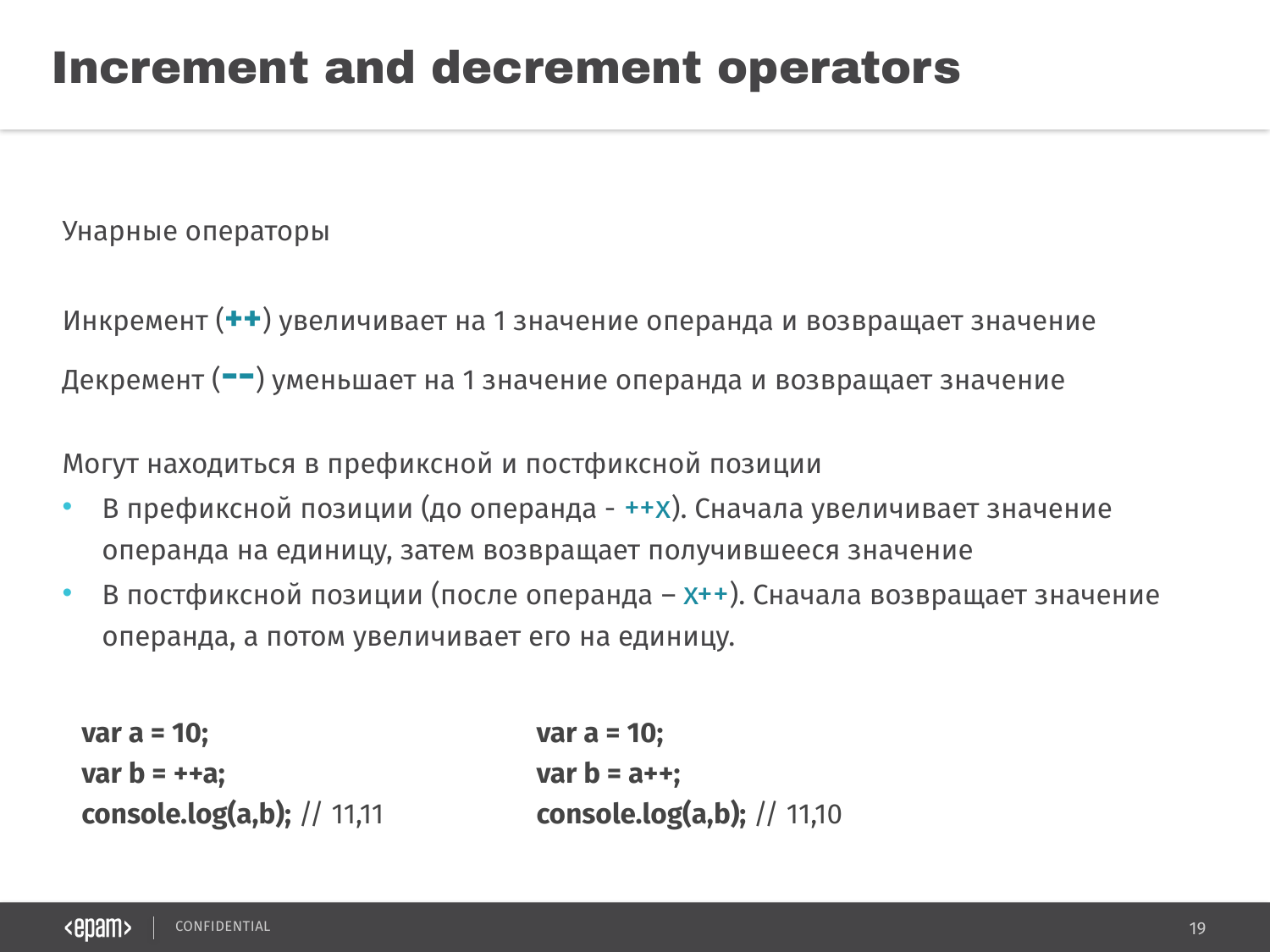

Increment and decrement operators
Унарные операторы

Инкремент (++) увеличивает на 1 значение операнда и возвращает значение
Декремент (--) уменьшает на 1 значение операнда и возвращает значение

Могут находиться в префиксной и постфиксной позиции
В префиксной позиции (до операнда - ++x). Сначала увеличивает значение операнда на единицу, затем возвращает получившееся значение
В постфиксной позиции (после операнда – x++). Сначала возвращает значение операнда, а потом увеличивает его на единицу.

var a = 10;
var b = ++a;
console.log(a,b); // 11,11
var a = 10;
var b = a++;
console.log(a,b); // 11,10